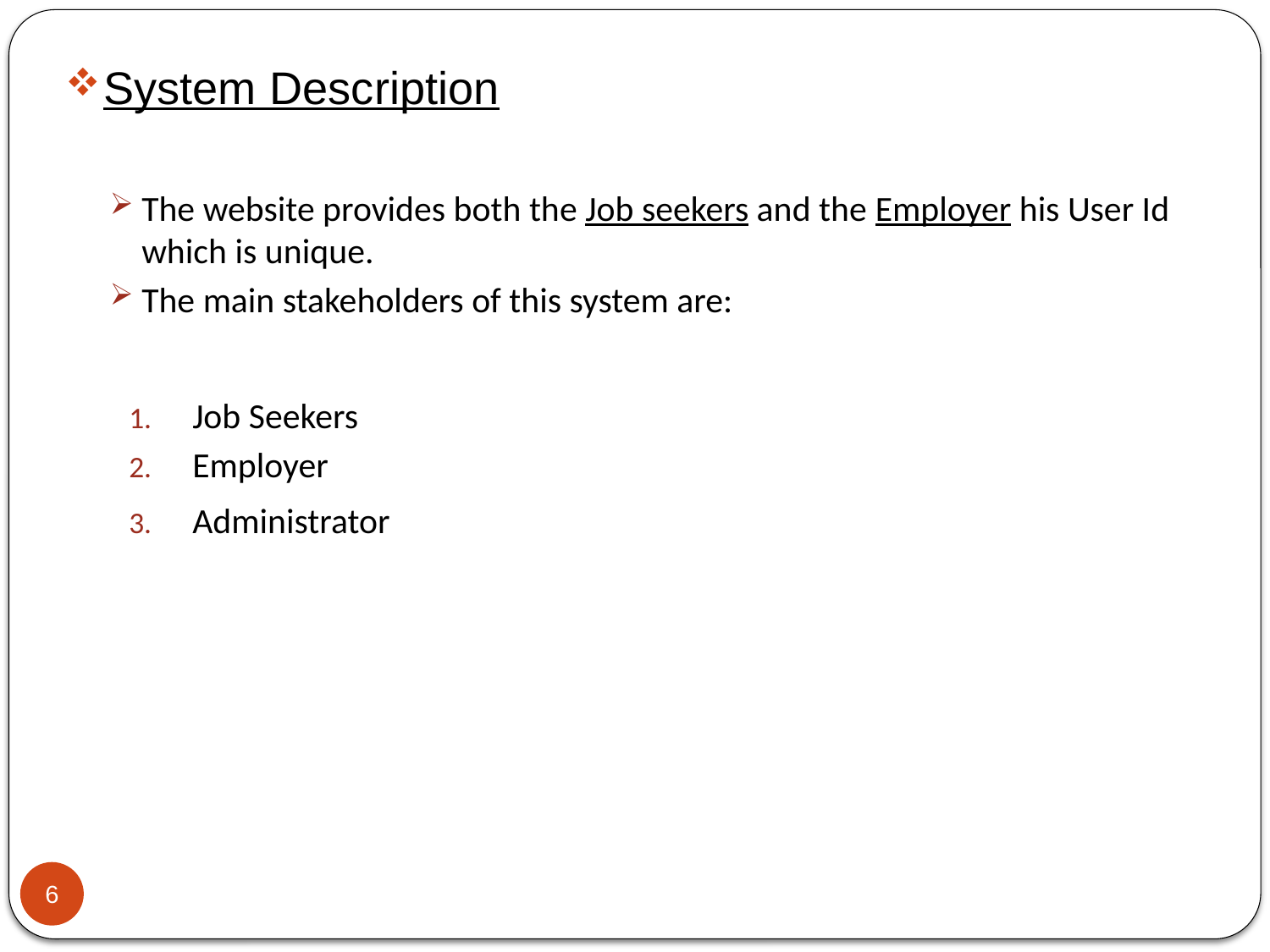

System Description

The website provides both the Job seekers and the Employer his User Id which is unique.
The main stakeholders of this system are:

Job Seekers
Employer
Administrator

6